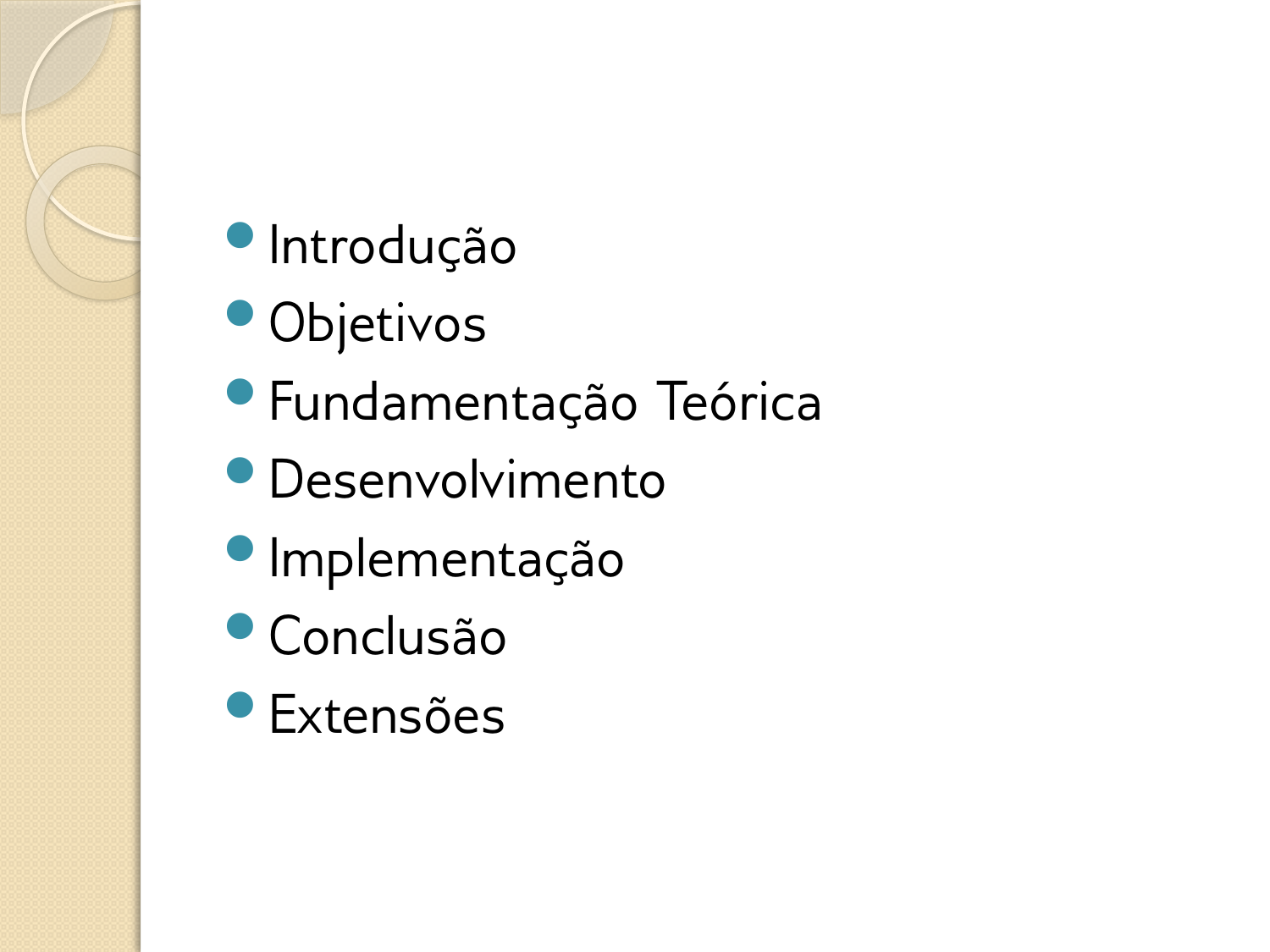

Introdução
Objetivos
Fundamentação Teórica
Desenvolvimento
Implementação
Conclusão
Extensões